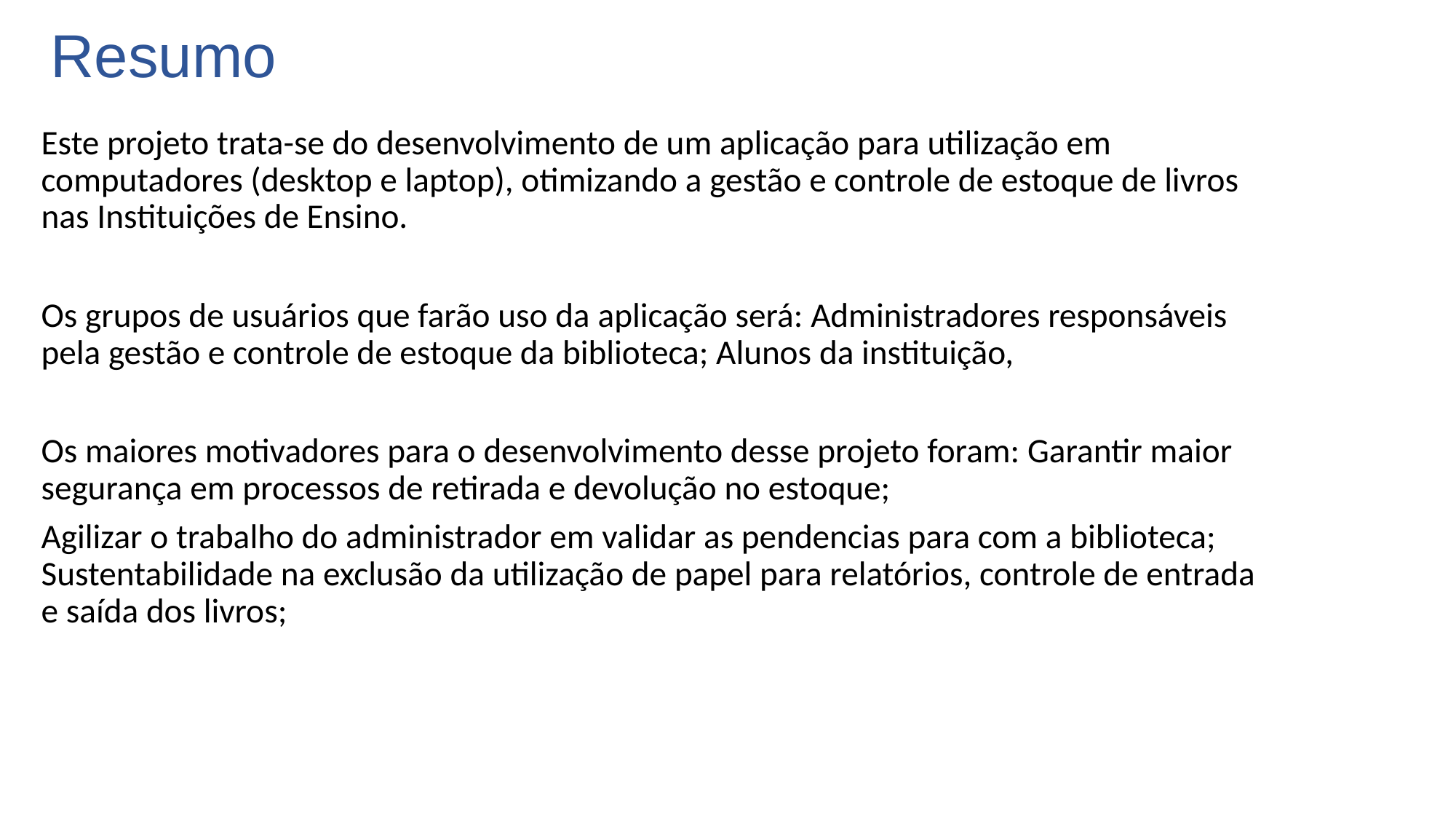

# Resumo
Este projeto trata-se do desenvolvimento de um aplicação para utilização em computadores (desktop e laptop), otimizando a gestão e controle de estoque de livros nas Instituições de Ensino.

Os grupos de usuários que farão uso da aplicação será: Administradores responsáveis pela gestão e controle de estoque da biblioteca; Alunos da instituição,

Os maiores motivadores para o desenvolvimento desse projeto foram: Garantir maior segurança em processos de retirada e devolução no estoque;
Agilizar o trabalho do administrador em validar as pendencias para com a biblioteca; Sustentabilidade na exclusão da utilização de papel para relatórios, controle de entrada e saída dos livros;